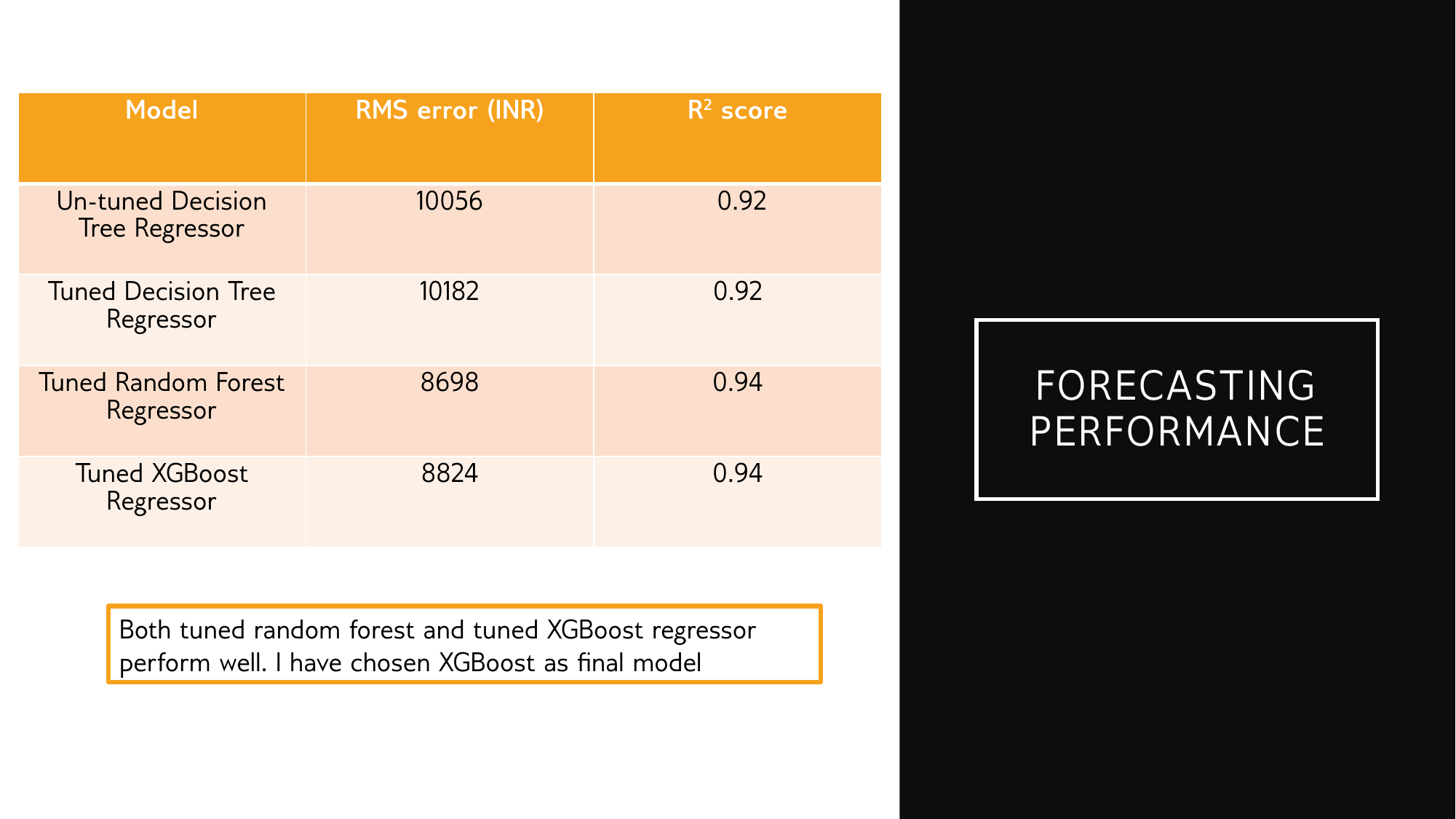

| Model | RMS error (INR) | R2 score |
| --- | --- | --- |
| Un-tuned Decision Tree Regressor | 10056 | 0.92 |
| Tuned Decision Tree Regressor | 10182 | 0.92 |
| Tuned Random Forest Regressor | 8698 | 0.94 |
| Tuned XGBoost Regressor | 8824 | 0.94 |
# Forecasting performance
Both tuned random forest and tuned XGBoost regressor perform well. I have chosen XGBoost as final model